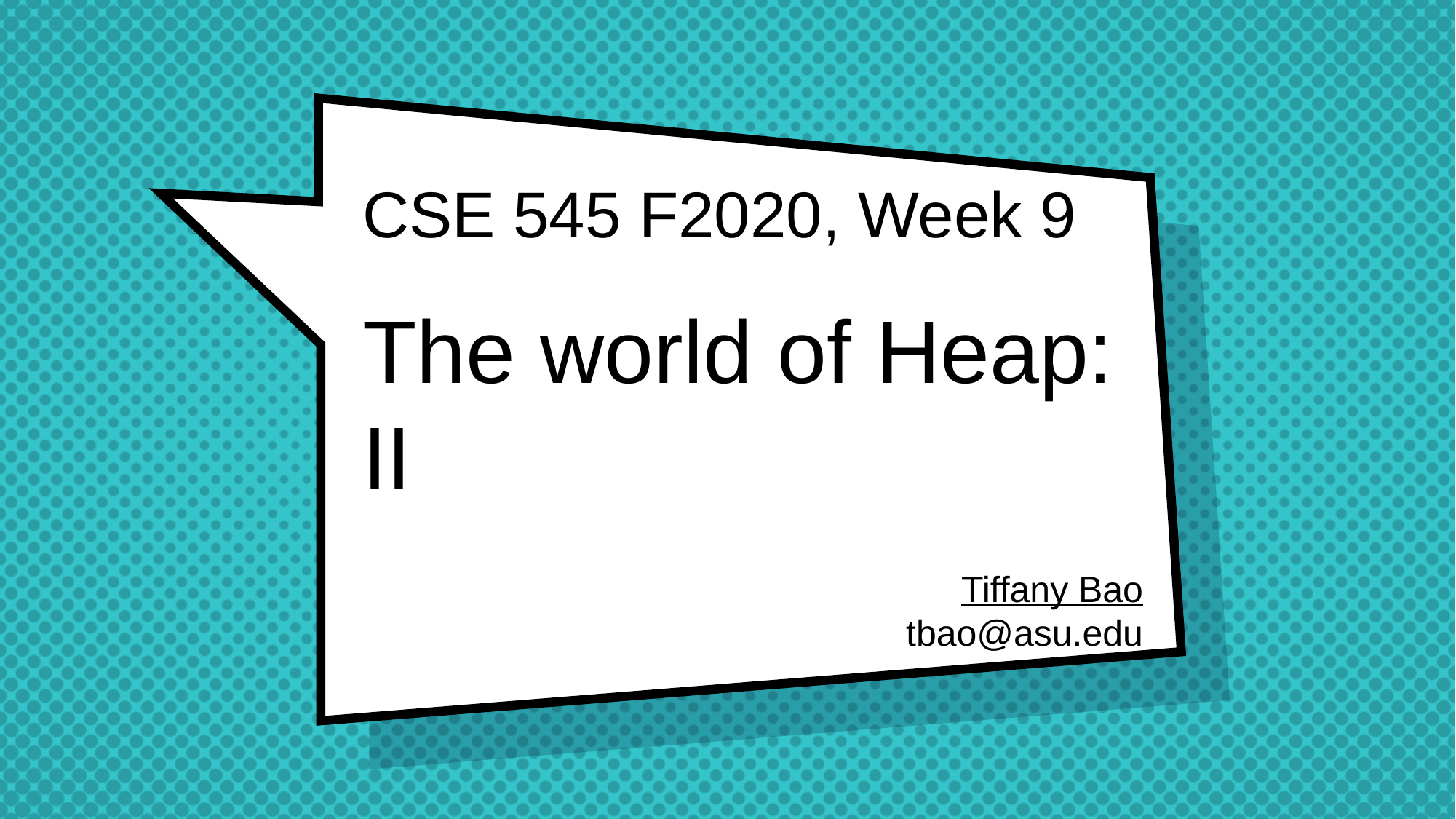

# CSE 545 F2020, Week 9 The world of Heap: II
Tiffany Bao
tbao@asu.edu